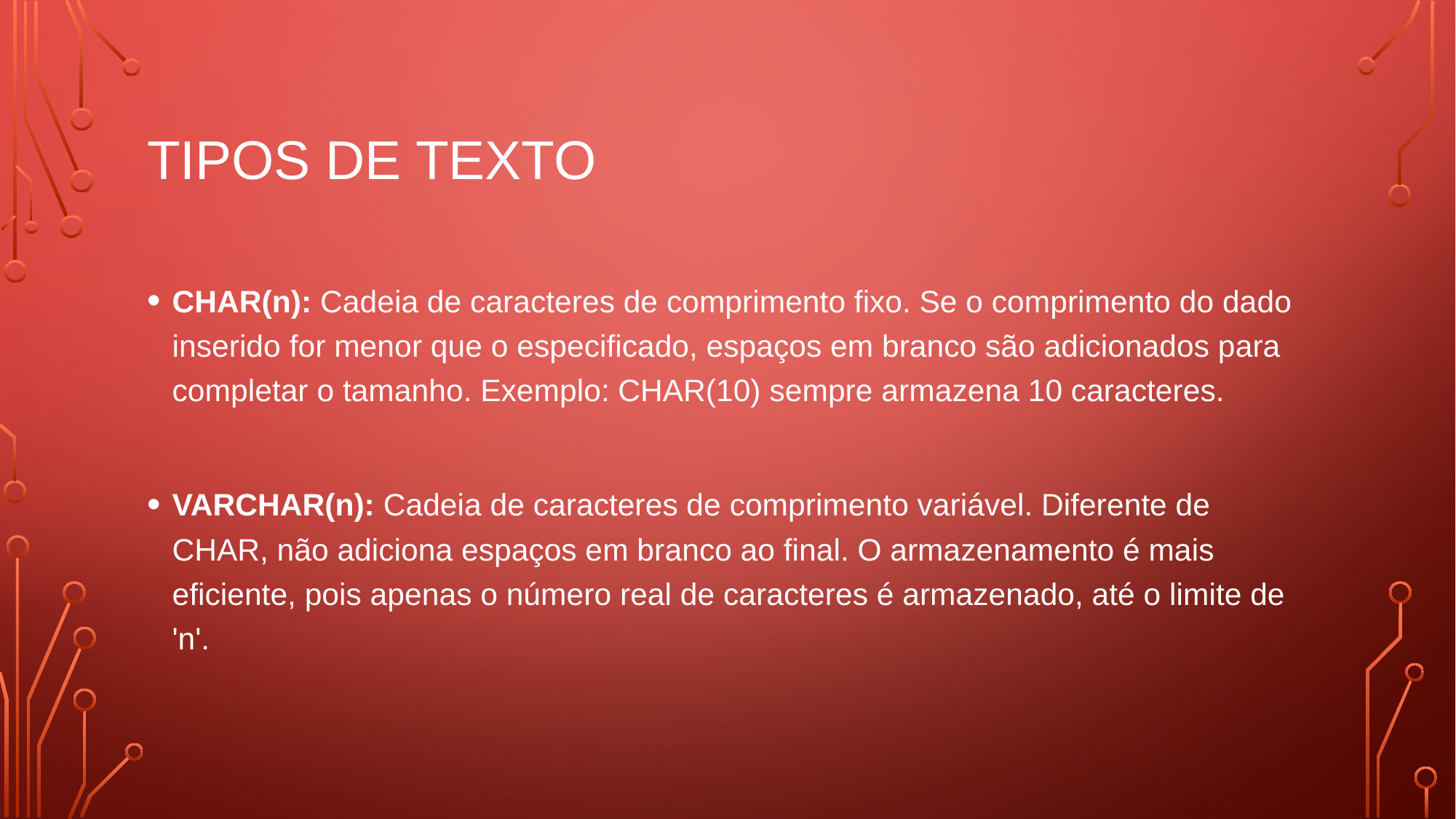

# Tipos de texto
CHAR(n): Cadeia de caracteres de comprimento fixo. Se o comprimento do dado inserido for menor que o especificado, espaços em branco são adicionados para completar o tamanho. Exemplo: CHAR(10) sempre armazena 10 caracteres.

VARCHAR(n): Cadeia de caracteres de comprimento variável. Diferente de CHAR, não adiciona espaços em branco ao final. O armazenamento é mais eficiente, pois apenas o número real de caracteres é armazenado, até o limite de 'n'.